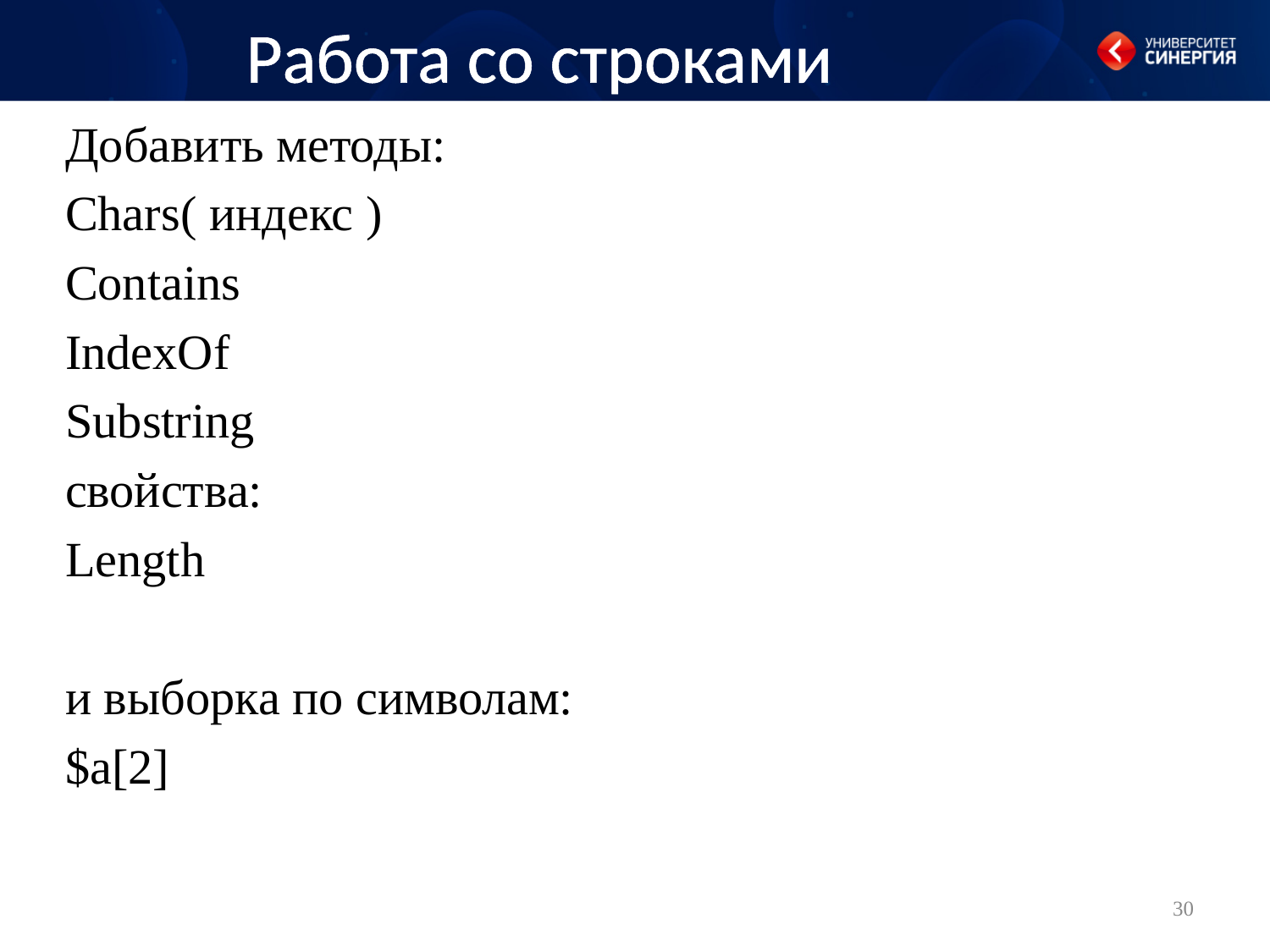

# Работа со строками
Добавить методы:
Chars( индекс )
Contains
IndexOf
Substring
свойства:
Length

и выборка по символам:
$a[2]
30